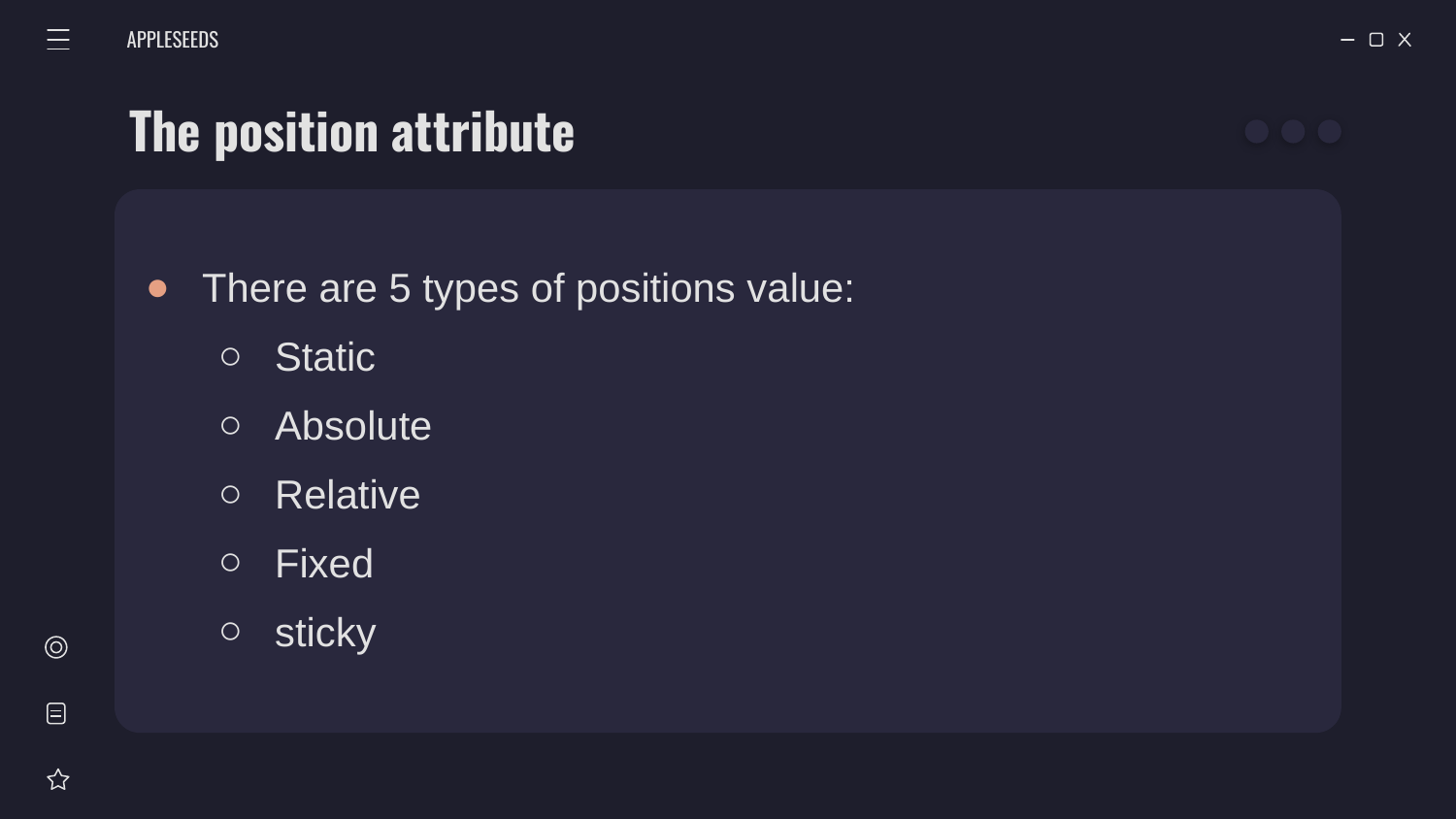

APPLESEEDS

# The position attribute

There are 5 types of positions value:
Static
Absolute
Relative
Fixed
sticky